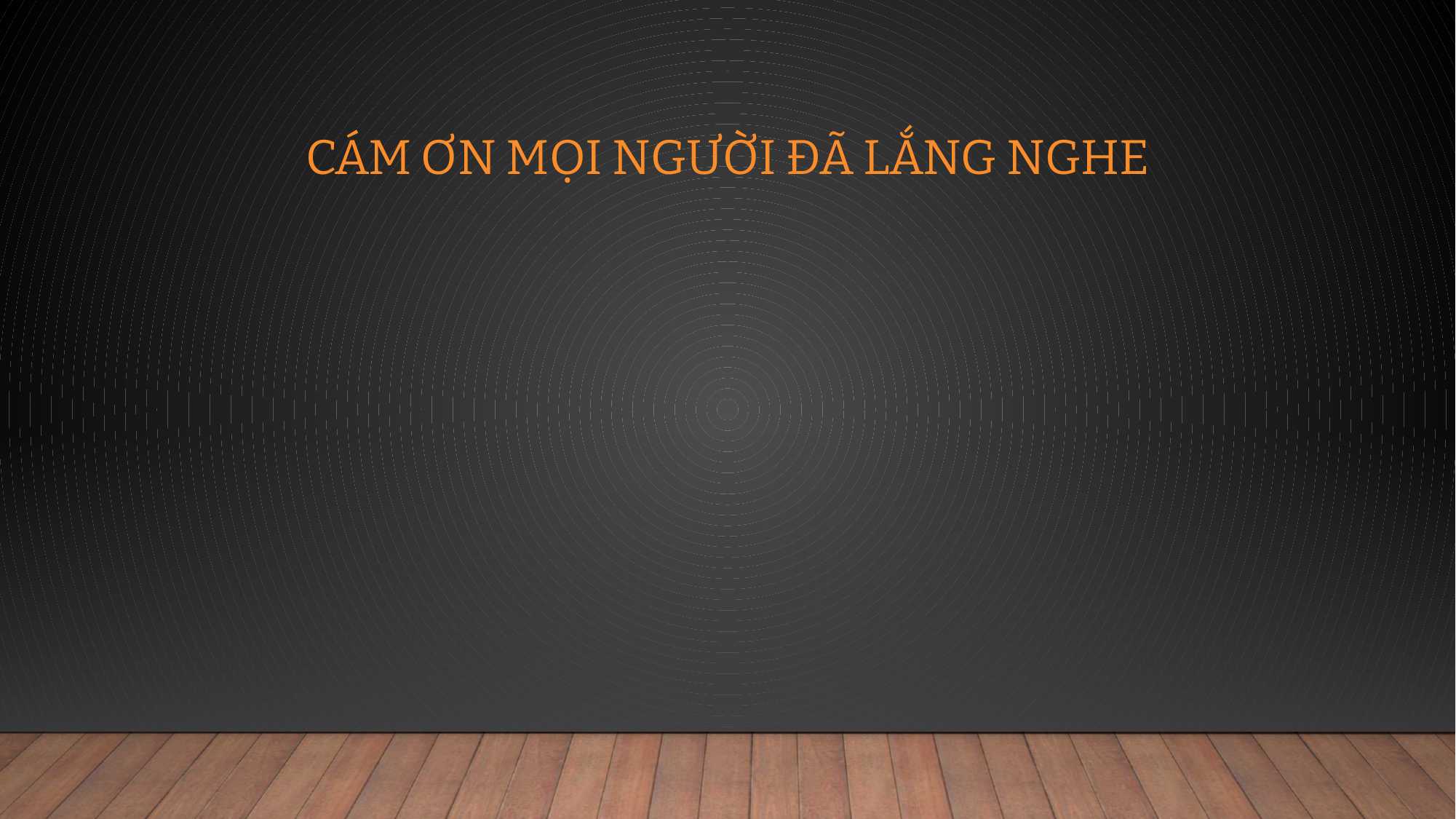

# CÁM ƠN MỌI NGƯỜI ĐÃ LẮNG NGHE